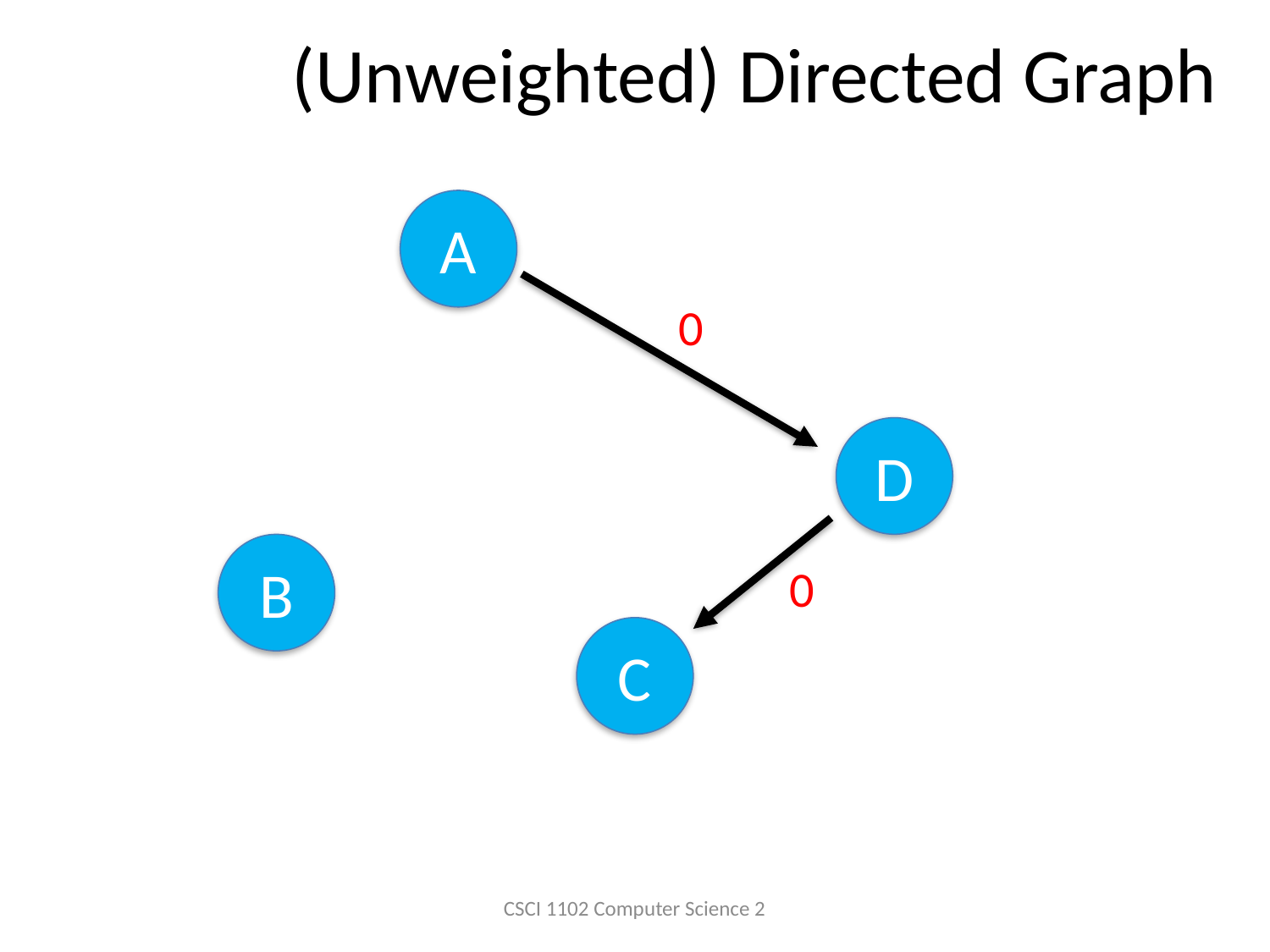

(Unweighted) Directed Graph
A
0
D
B
0
C
CSCI 1102 Computer Science 2